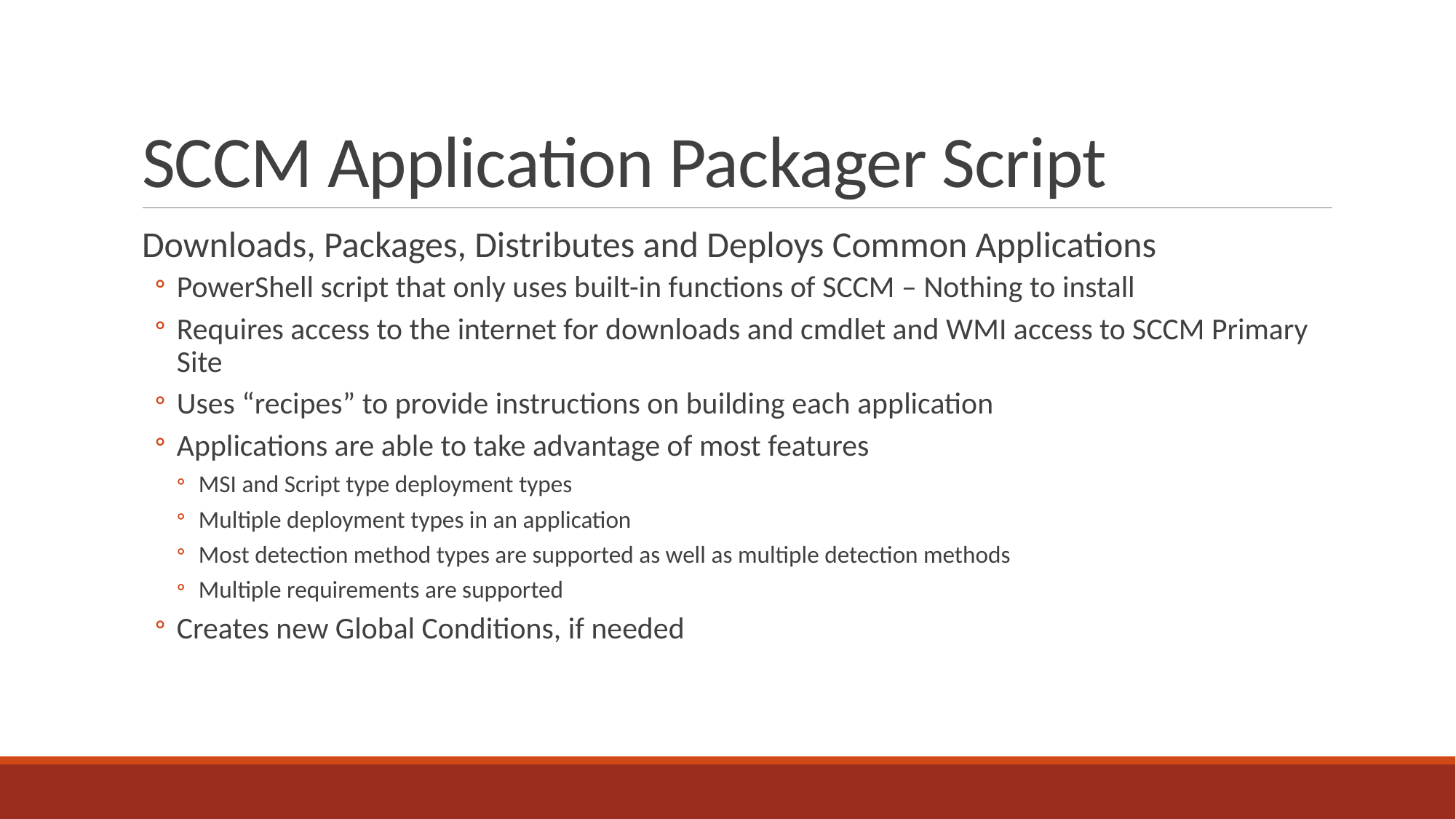

# SCCM Application Packager Script
Downloads, Packages, Distributes and Deploys Common Applications
PowerShell script that only uses built-in functions of SCCM – Nothing to install
Requires access to the internet for downloads and cmdlet and WMI access to SCCM Primary Site
Uses “recipes” to provide instructions on building each application
Applications are able to take advantage of most features
MSI and Script type deployment types
Multiple deployment types in an application
Most detection method types are supported as well as multiple detection methods
Multiple requirements are supported
Creates new Global Conditions, if needed